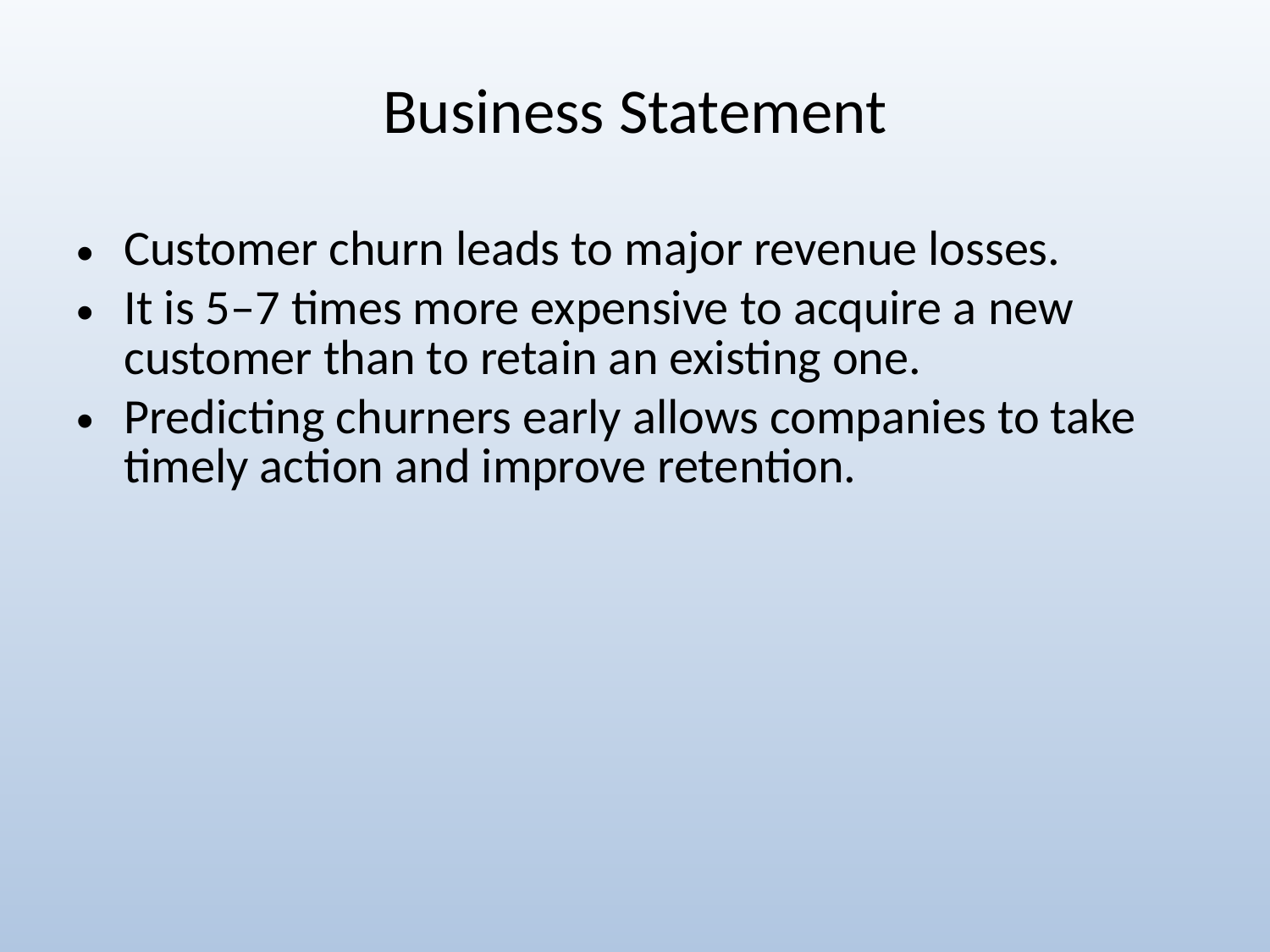

# Business Statement
Customer churn leads to major revenue losses.
It is 5–7 times more expensive to acquire a new customer than to retain an existing one.
Predicting churners early allows companies to take timely action and improve retention.